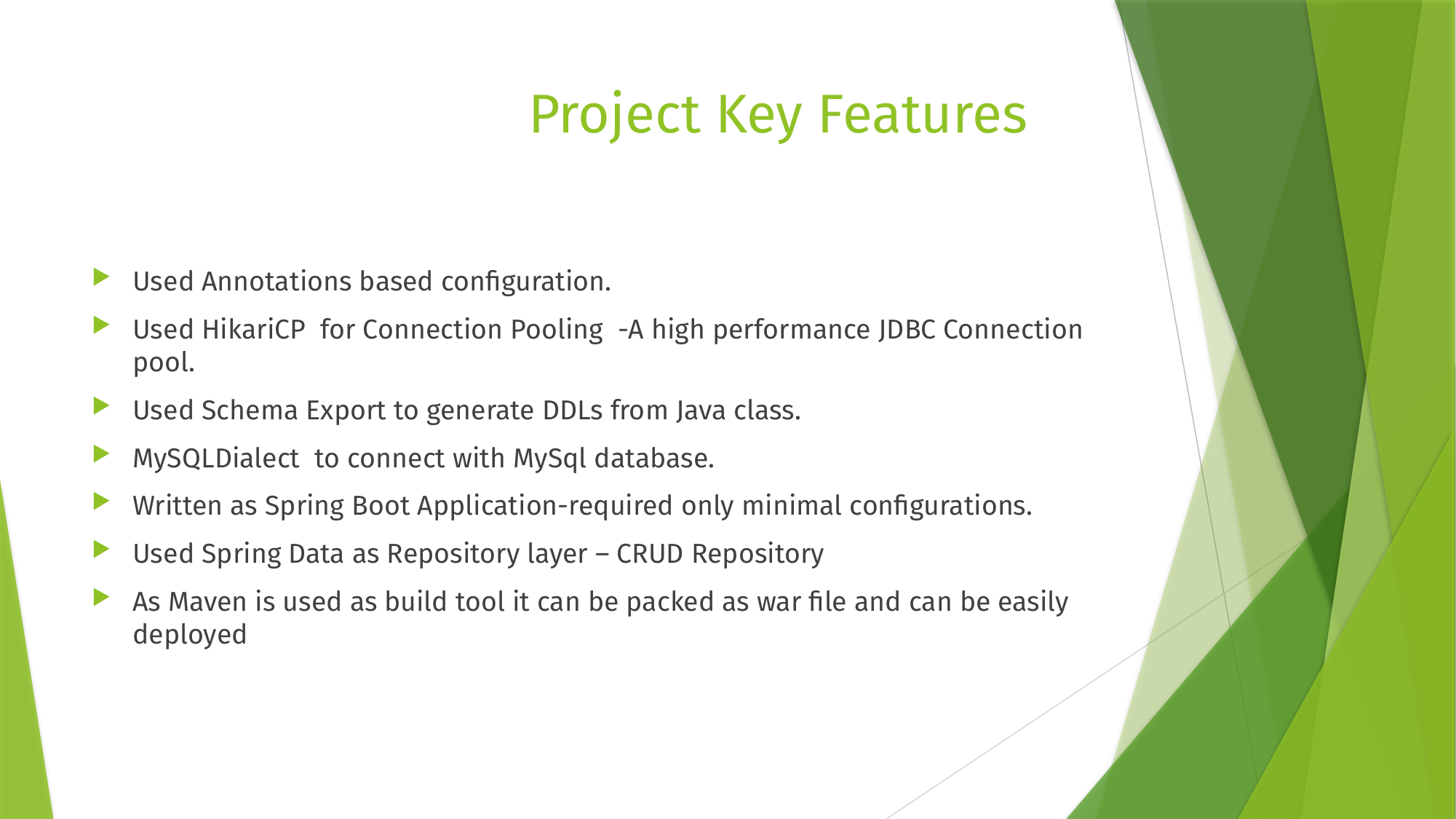

# Project Key Features
Used Annotations based configuration.
Used HikariCP  for Connection Pooling  -A high performance JDBC Connection pool.
Used Schema Export to generate DDLs from Java class.
MySQLDialect  to connect with MySql database.
Written as Spring Boot Application-required only minimal configurations.
Used Spring Data as Repository layer – CRUD Repository
As Maven is used as build tool it can be packed as war file and can be easily deployed